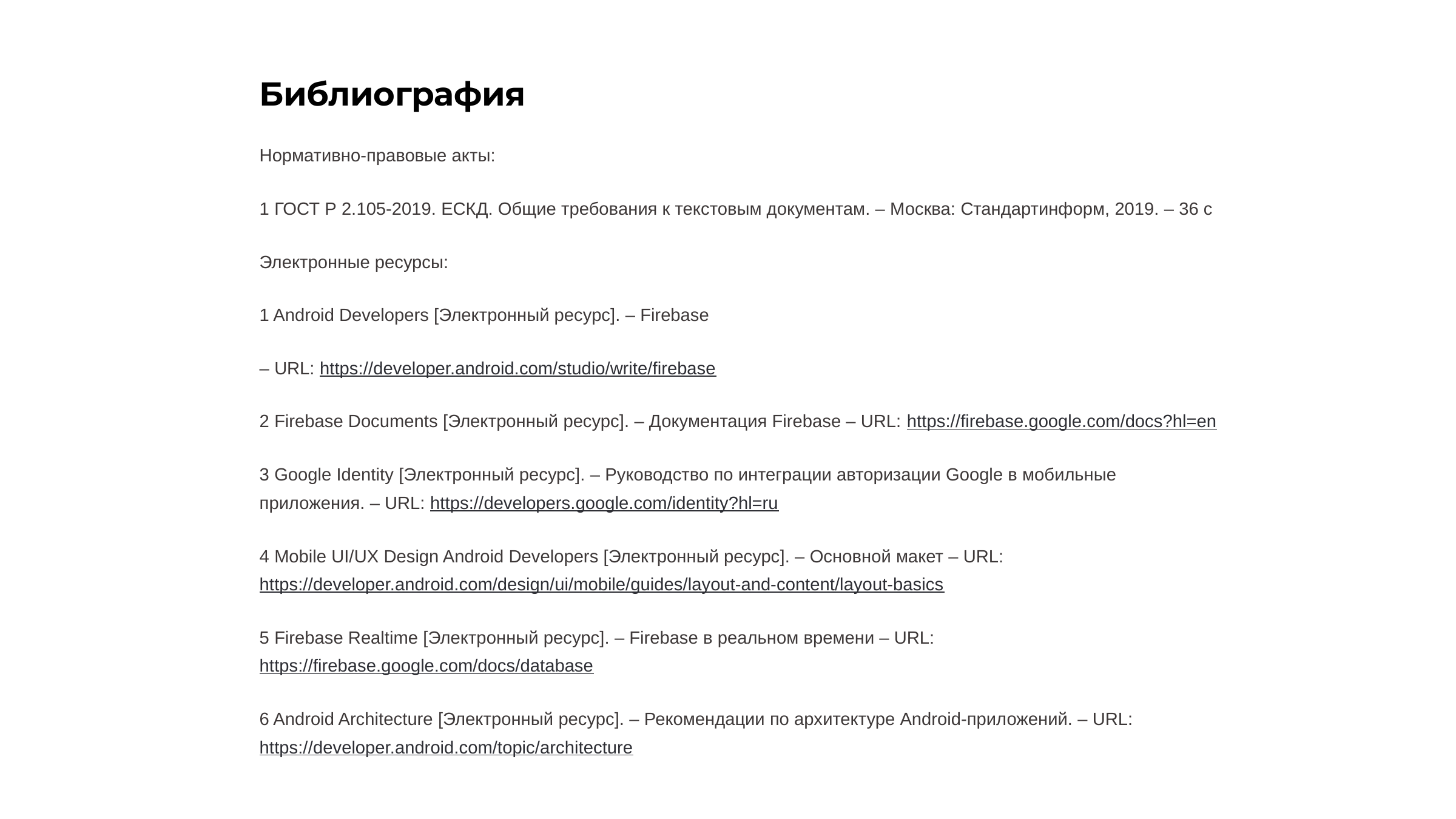

Библиография
Нормативно-правовые акты:
1 ГОСТ Р 2.105-2019. ЕСКД. Общие требования к текстовым документам. – Москва: Стандартинформ, 2019. – 36 с
Электронные ресурсы:
1 Android Developers [Электронный ресурс]. – Firebase
– URL: https://developer.android.com/studio/write/firebase
2 Firebase Documents [Электронный ресурс]. – Документация Firebase – URL: https://firebase.google.com/docs?hl=en
3 Google Identity [Электронный ресурс]. – Руководство по интеграции авторизации Google в мобильные приложения. – URL: https://developers.google.com/identity?hl=ru
4 Mobile UI/UX Design Android Developers [Электронный ресурс]. – Основной макет – URL: https://developer.android.com/design/ui/mobile/guides/layout-and-content/layout-basics
5 Firebase Realtime [Электронный ресурс]. – Firebase в реальном времени – URL: https://firebase.google.com/docs/database
6 Android Architecture [Электронный ресурс]. – Рекомендации по архитектуре Android-приложений. – URL: https://developer.android.com/topic/architecture